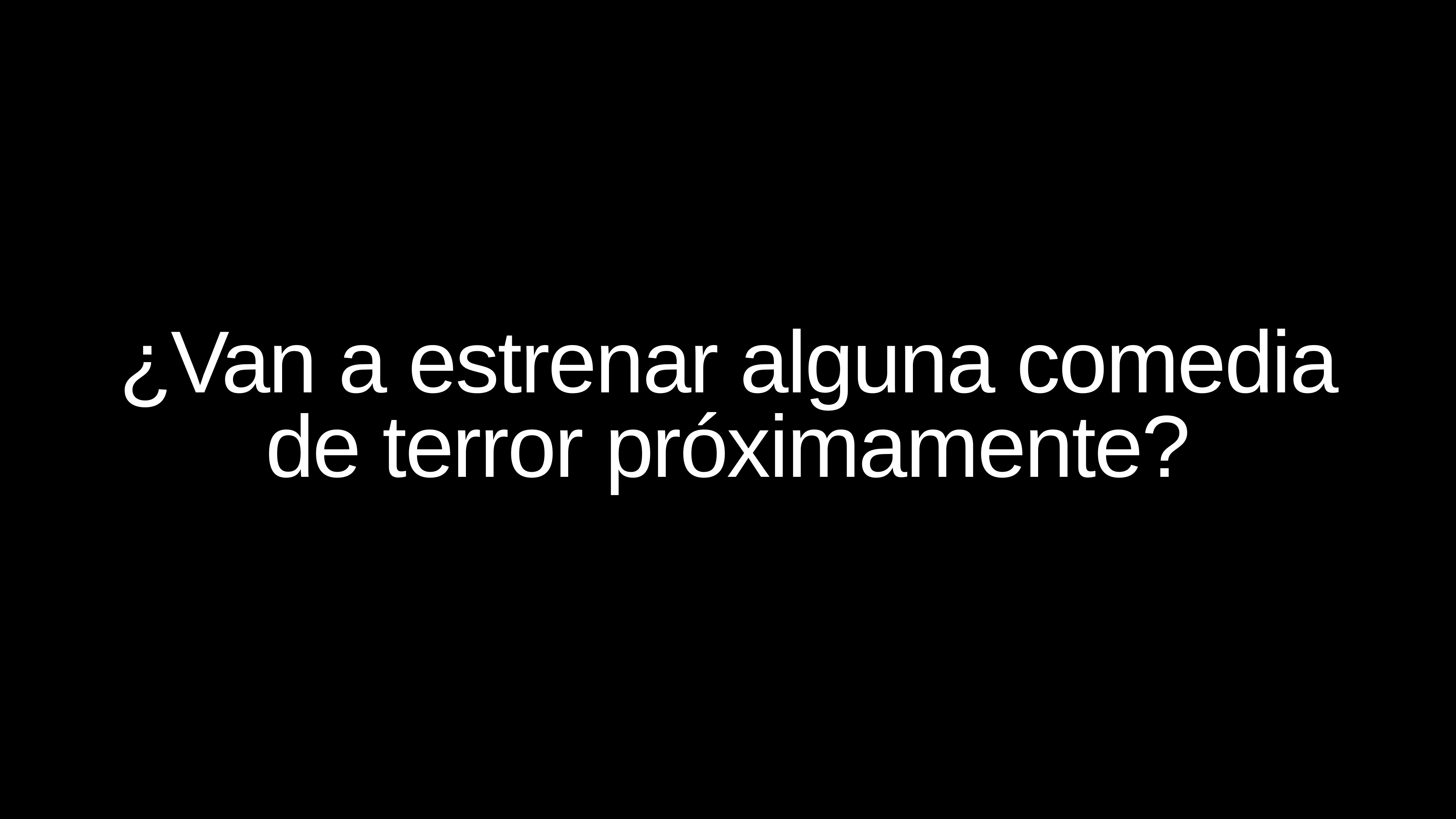

¿Van a estrenar alguna comedia de terror próximamente?